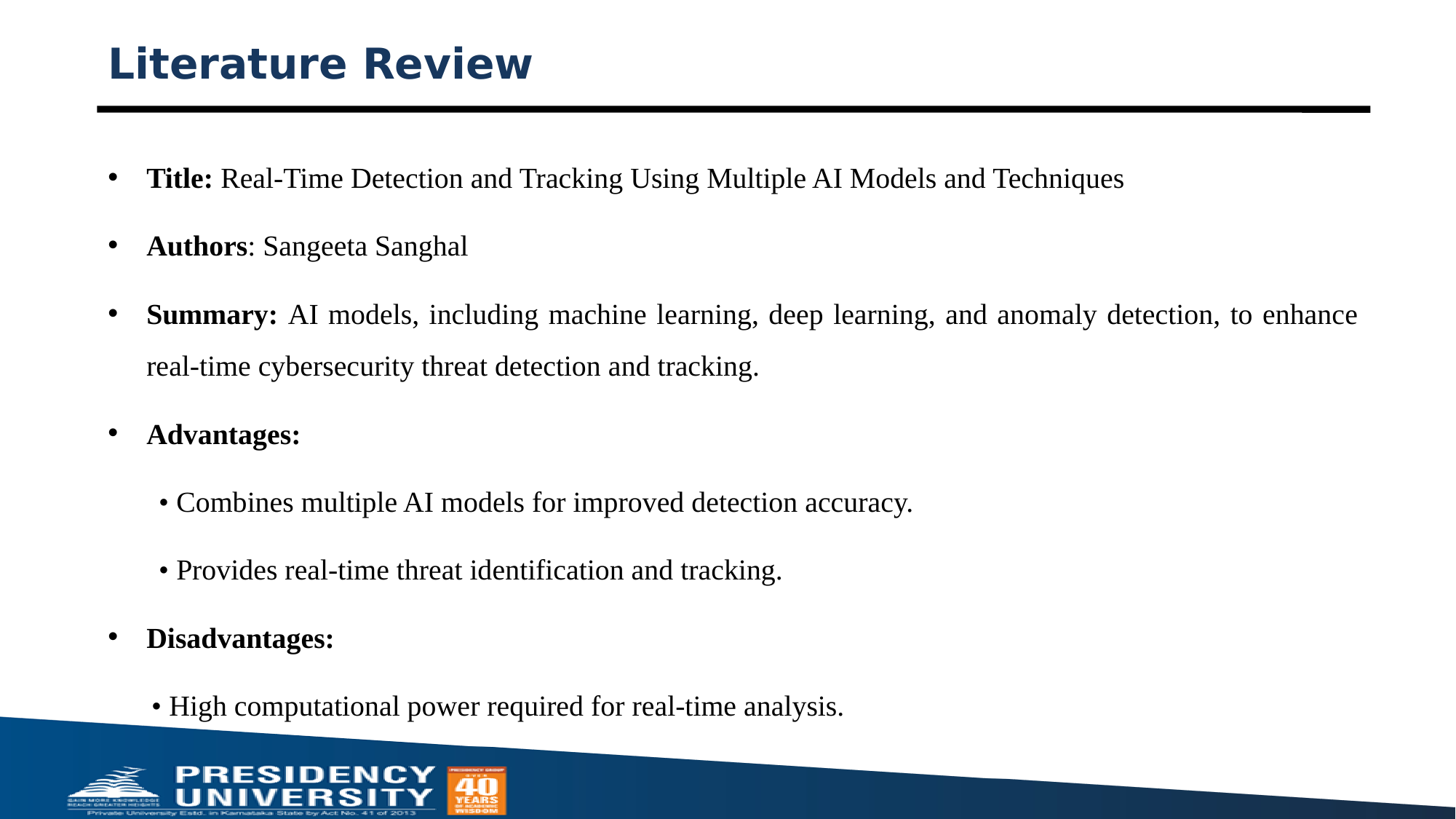

# Literature Review
Title: Real-Time Detection and Tracking Using Multiple AI Models and Techniques
Authors: Sangeeta Sanghal
Summary: AI models, including machine learning, deep learning, and anomaly detection, to enhance real-time cybersecurity threat detection and tracking.
Advantages:
       • Combines multiple AI models for improved detection accuracy.
       • Provides real-time threat identification and tracking.
Disadvantages:
      • High computational power required for real-time analysis.